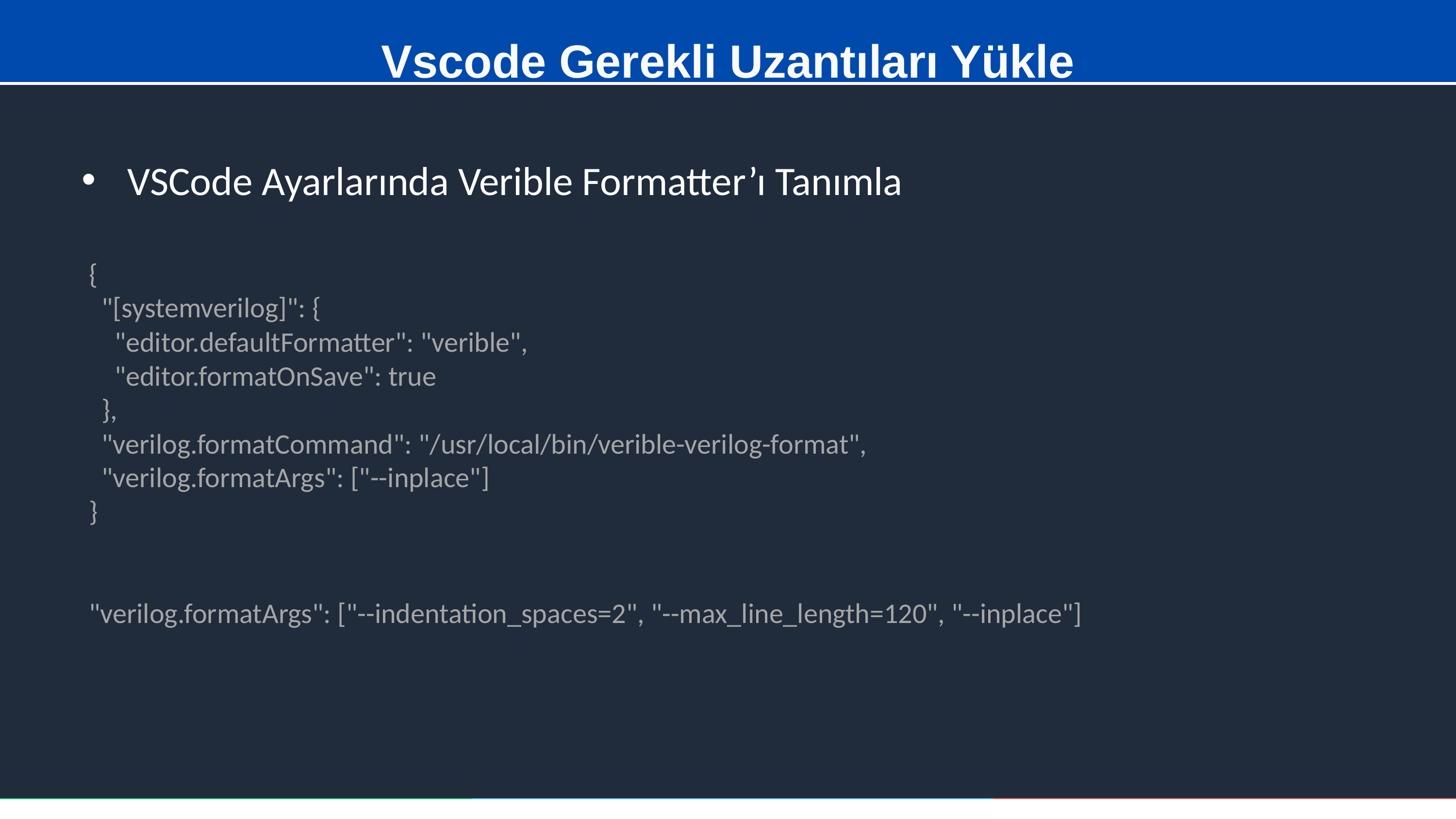

Vscode Gerekli Uzantıları Yükle

VSCode Ayarlarında Verible Formatter’ı Tanımla
{
  "[systemverilog]": {
    "editor.defaultFormatter": "verible",
    "editor.formatOnSave": true
  },
  "verilog.formatCommand": "/usr/local/bin/verible-verilog-format",
  "verilog.formatArgs": ["--inplace"]
}

"verilog.formatArgs": ["--indentation_spaces=2", "--max_line_length=120", "--inplace"]